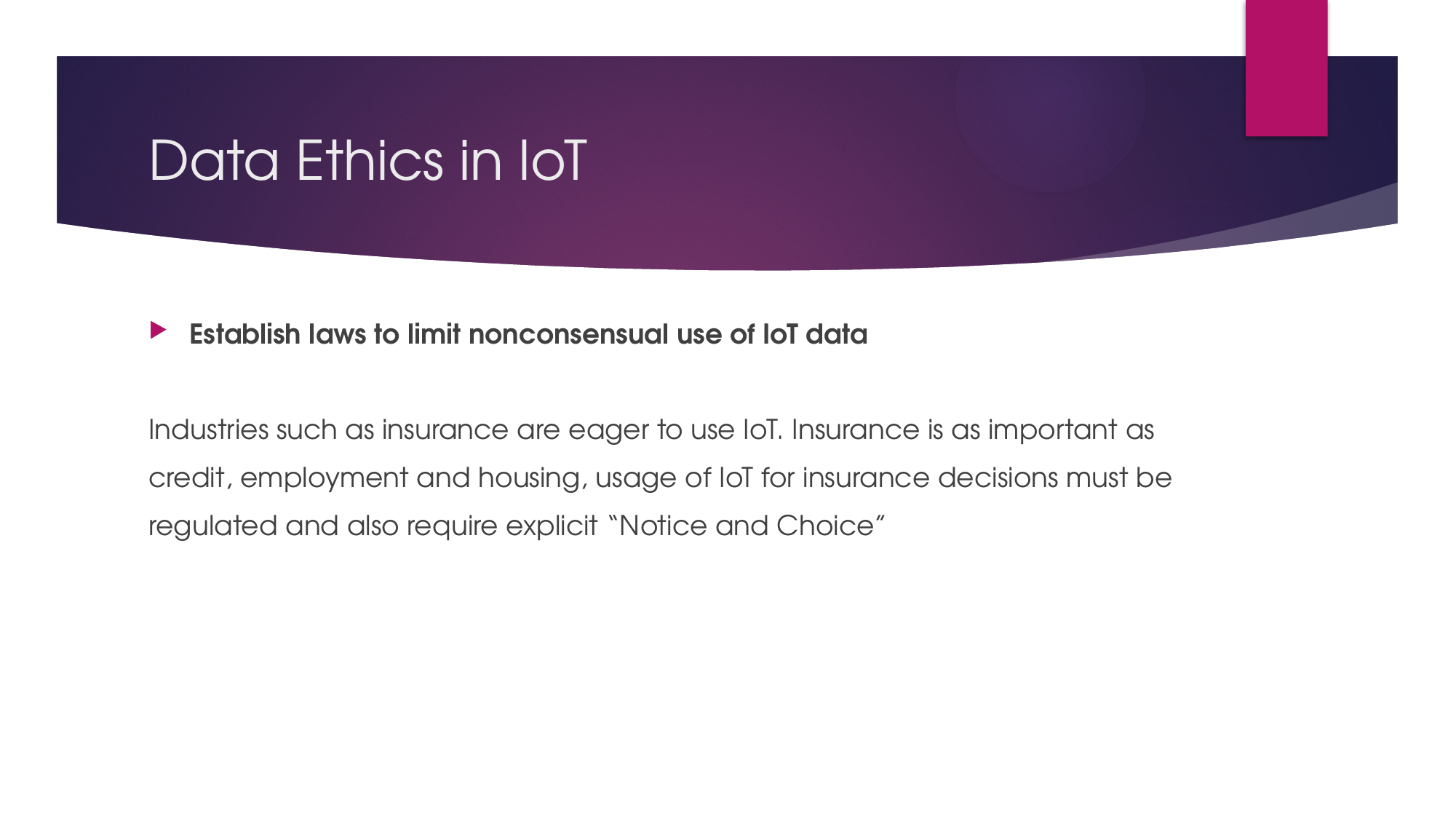

# Data Ethics in IoT
Establish laws to limit nonconsensual use of IoT data

Industries such as insurance are eager to use IoT. Insurance is as important as
credit, employment and housing, usage of IoT for insurance decisions must be
regulated and also require explicit “Notice and Choice”